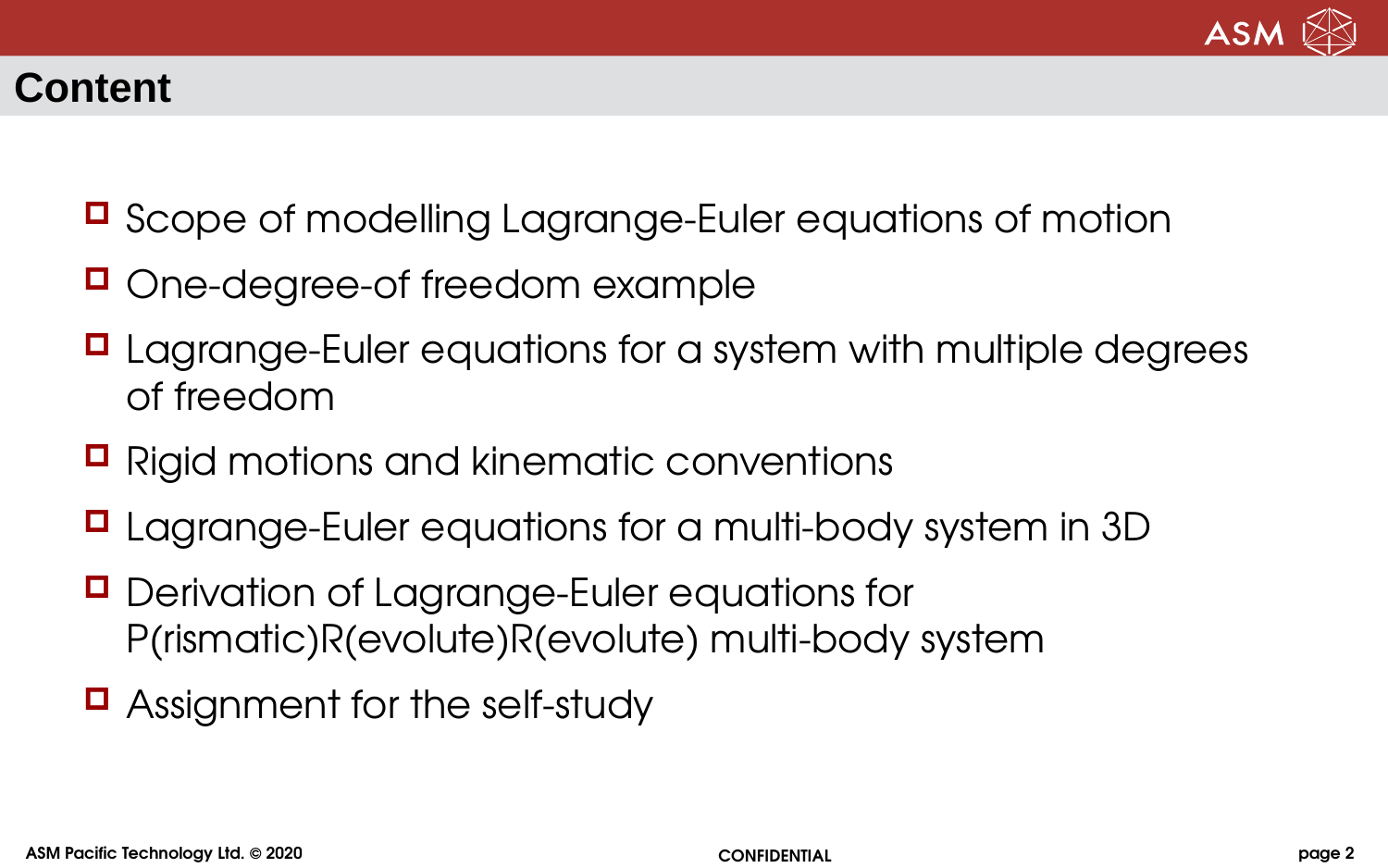

# Content
Scope of modelling Lagrange-Euler equations of motion
One-degree-of freedom example
Lagrange-Euler equations for a system with multiple degrees of freedom
Rigid motions and kinematic conventions
Lagrange-Euler equations for a multi-body system in 3D
Derivation of Lagrange-Euler equations for
P(rismatic)R(evolute)R(evolute) multi-body system
Assignment for the self-study

ASM Pacific Technology Ltd. © 2020
CONFIDENTIAL